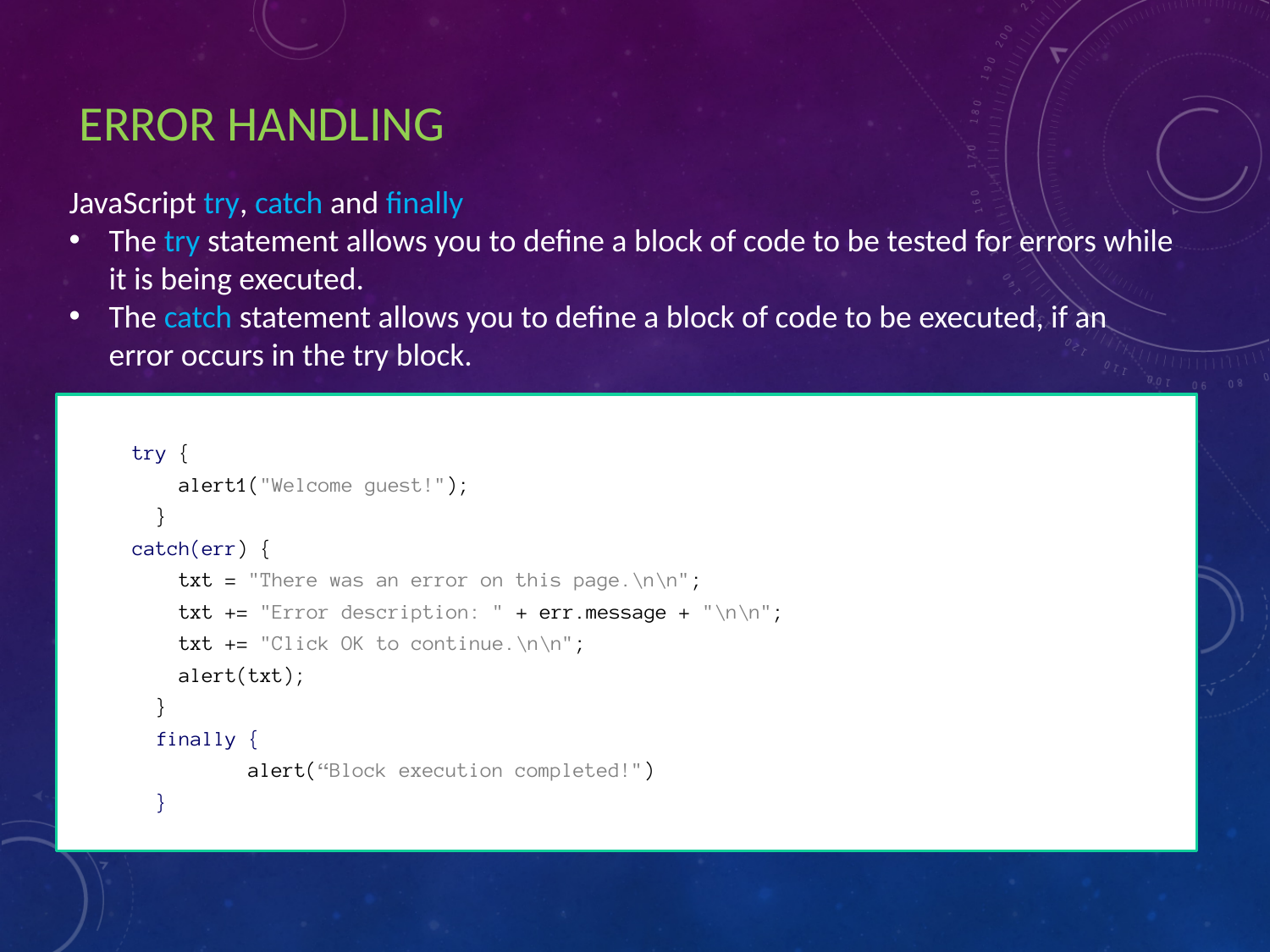

# Error Handling
JavaScript try, catch and finally
The try statement allows you to define a block of code to be tested for errors while it is being executed.
The catch statement allows you to define a block of code to be executed, if an error occurs in the try block.

try {
    alert1("Welcome guest!");
  }
catch(err) {
    txt = "There was an error on this page.\n\n";
    txt += "Error description: " + err.message + "\n\n";
    txt += "Click OK to continue.\n\n";
    alert(txt);
  }
  finally {
	   alert(“Block execution completed!")
  }